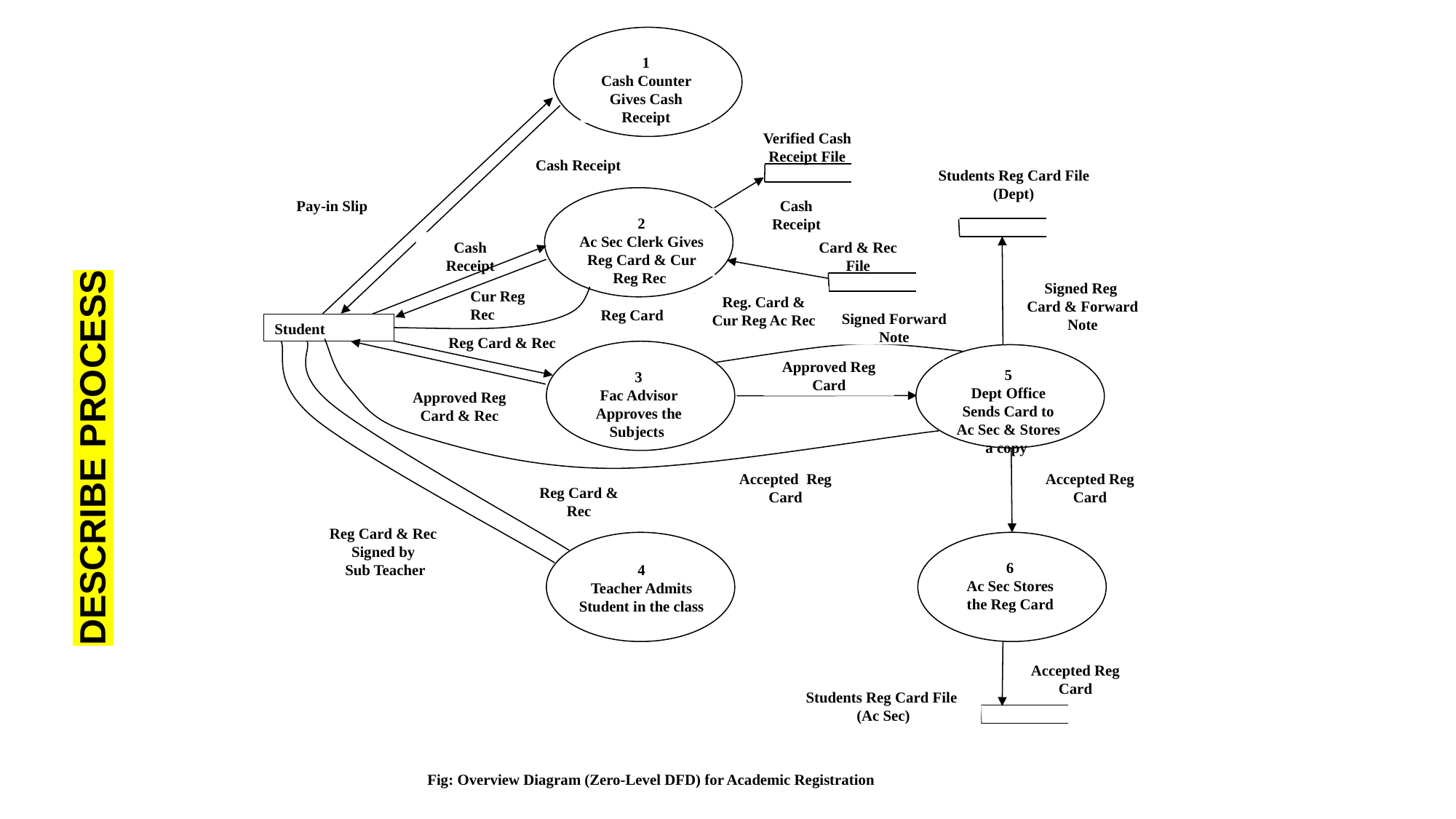

1
Cash Counter Gives Cash Receipt

Verified Cash Receipt File
Cash Receipt
Students Reg Card File (Dept)

2
Ac Sec Clerk Gives Reg Card & Cur Reg Rec

Pay-in Slip
Cash
Receipt

Cash
Receipt
Card & Rec File

Signed Reg
Card & Forward Note
Cur Reg
Rec

Reg. Card & Cur Reg Ac Rec
Reg Card
Signed Forward Note
Student
Reg Card & Rec

3
Fac Advisor Approves the Subjects

Approved Reg Card
5
Dept Office Sends Card to Ac Sec & Stores a copy
Approved Reg Card & Rec

Accepted  Reg Card
Accepted Reg Card
Reg Card & Rec
Reg Card & Rec Signed by
 Sub Teacher

6
Ac Sec Stores the Reg Card
4
Teacher Admits Student in the class

Accepted Reg Card
Students Reg Card File
(Ac Sec)

	Fig: Overview Diagram (Zero-Level DFD) for Academic Registration
DESCRIBE PROCESS